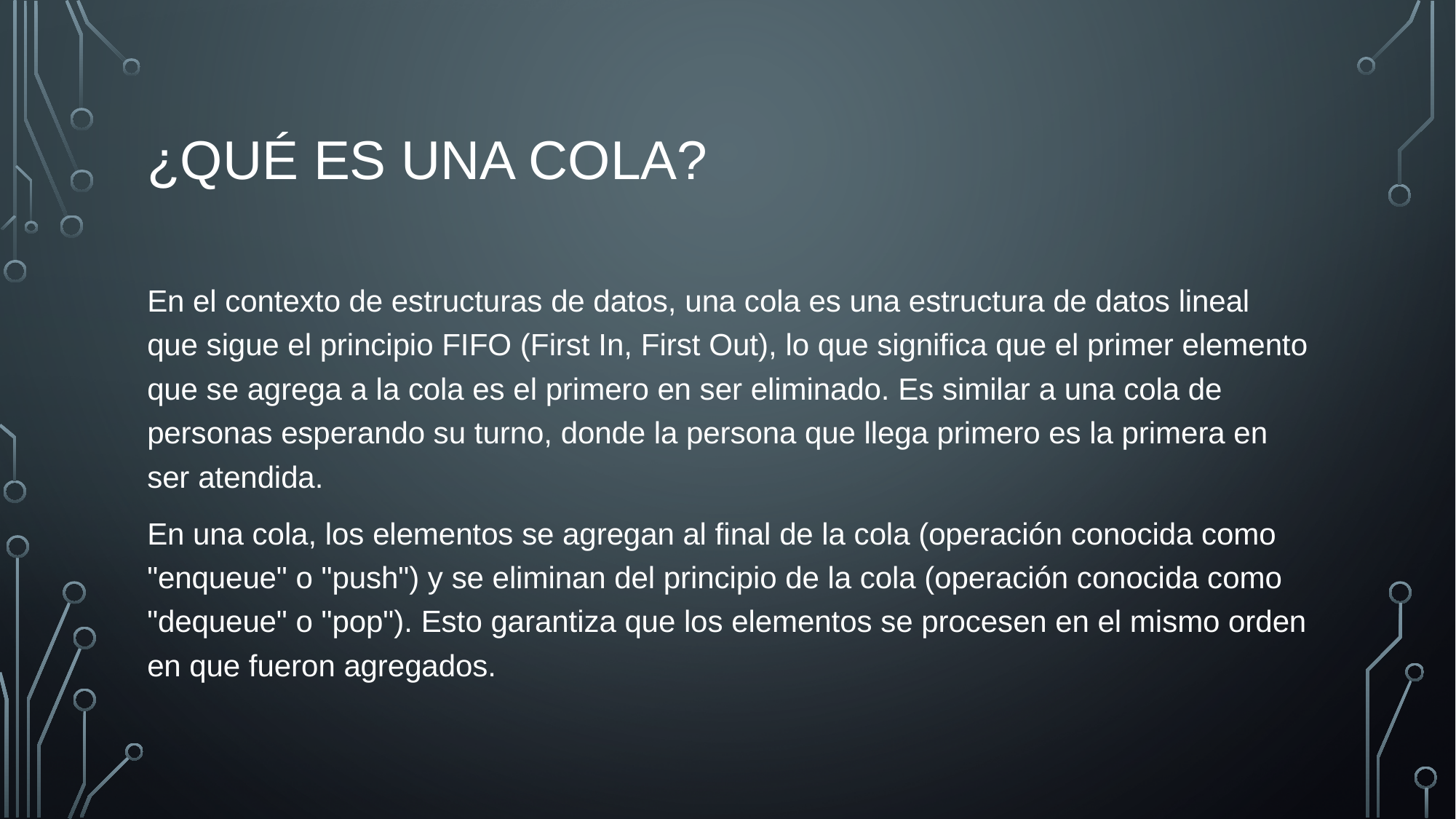

# ¿Qué es una COLA?
En el contexto de estructuras de datos, una cola es una estructura de datos lineal que sigue el principio FIFO (First In, First Out), lo que significa que el primer elemento que se agrega a la cola es el primero en ser eliminado. Es similar a una cola de personas esperando su turno, donde la persona que llega primero es la primera en ser atendida.
En una cola, los elementos se agregan al final de la cola (operación conocida como "enqueue" o "push") y se eliminan del principio de la cola (operación conocida como "dequeue" o "pop"). Esto garantiza que los elementos se procesen en el mismo orden en que fueron agregados.